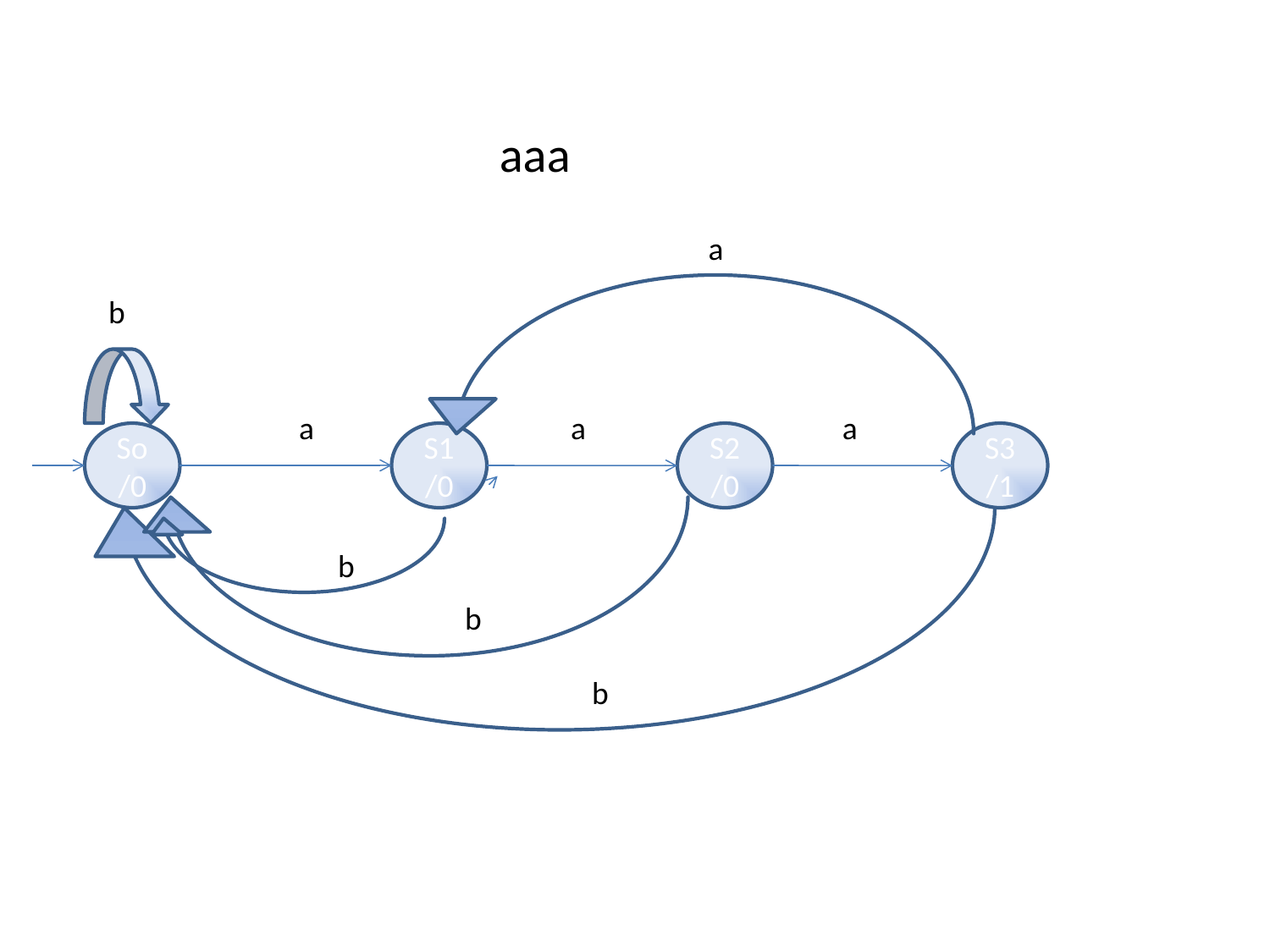

aaa
       a

      b

      a
       a
     a
So/0
S1/0
S2/0
S3/1

       b
       b
       b